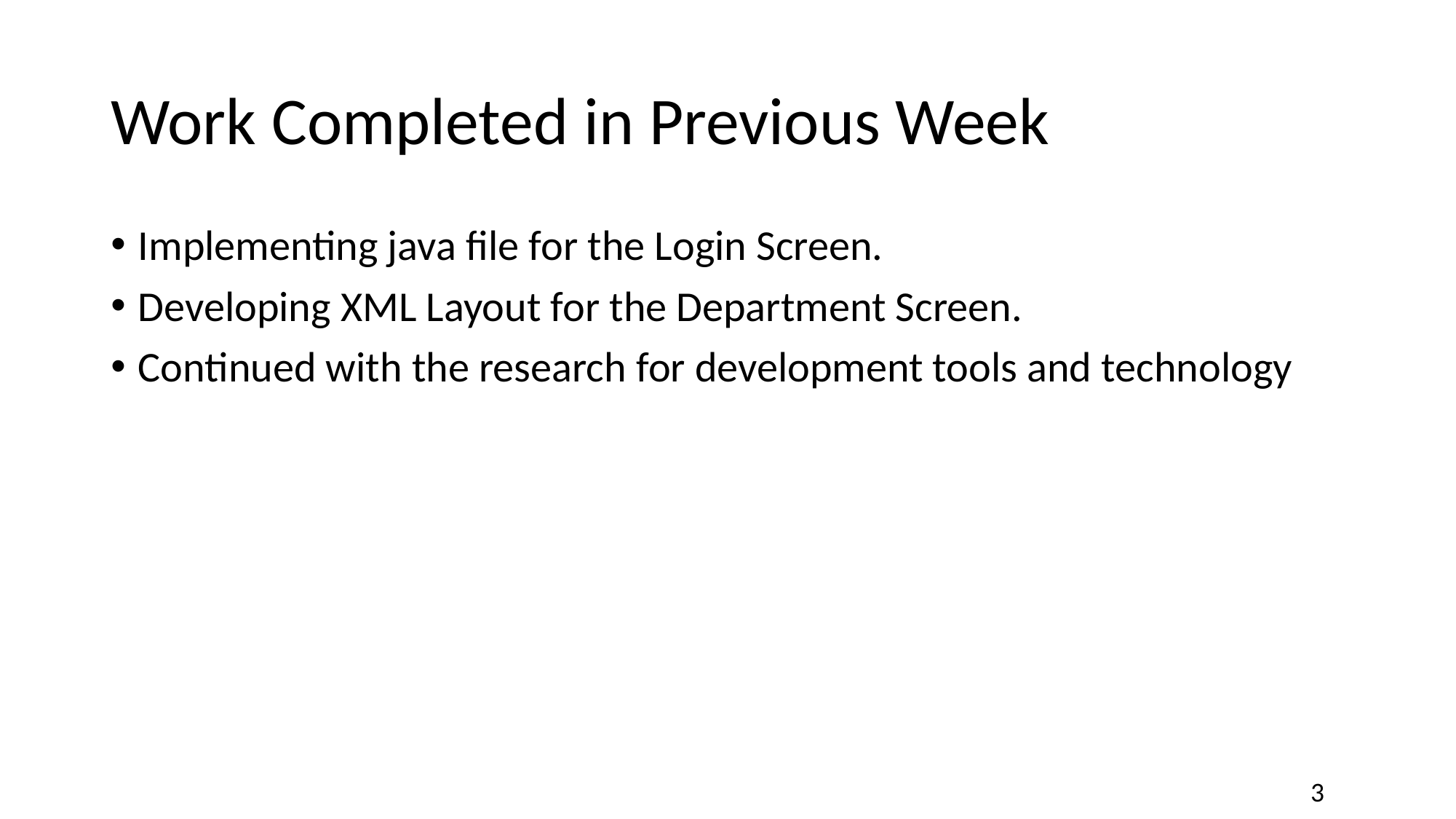

# Work Completed in Previous Week
Implementing java file for the Login Screen.
Developing XML Layout for the Department Screen.
Continued with the research for development tools and technology
3